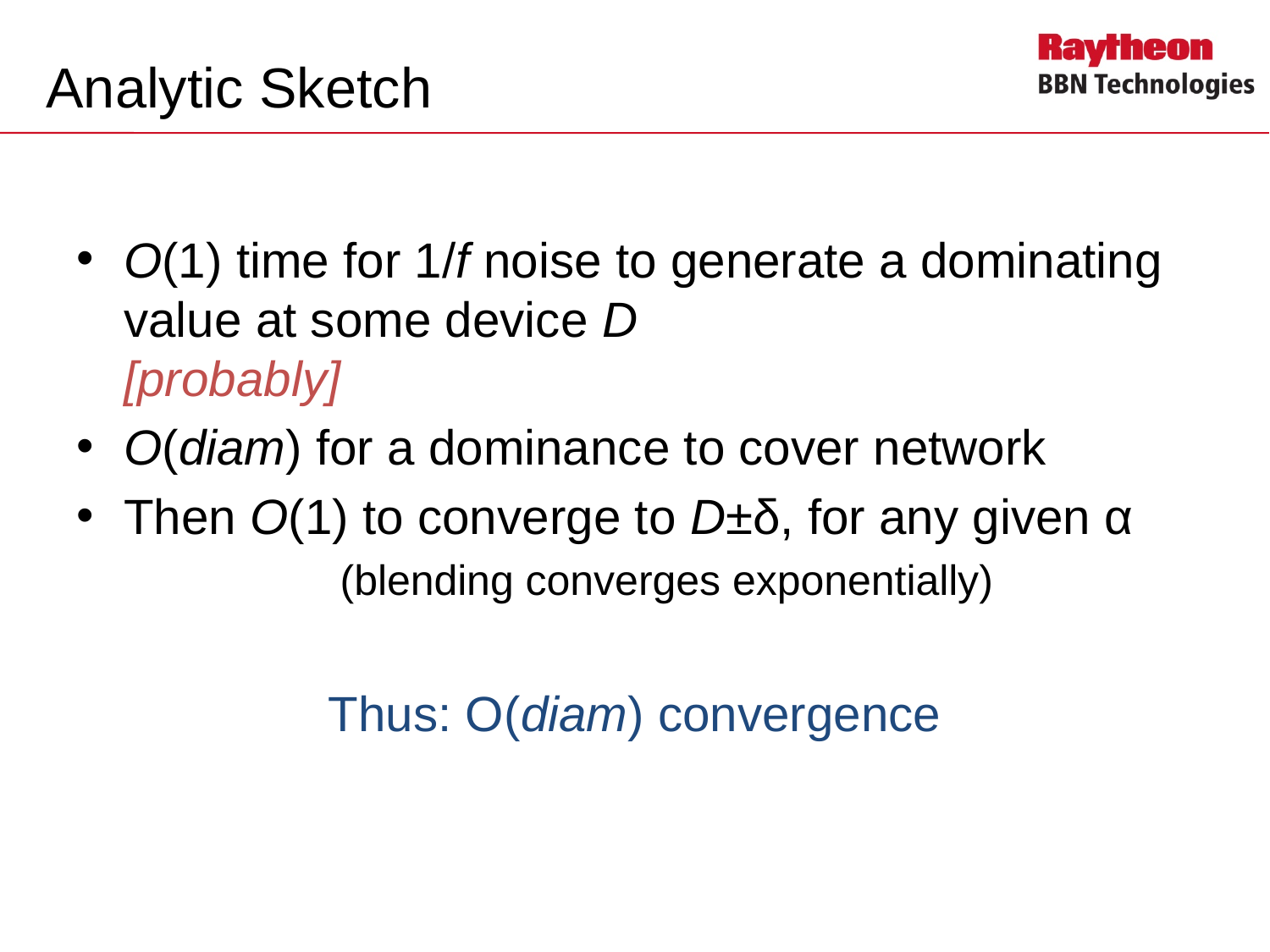

# Analytic Sketch
O(1) time for 1/f noise to generate a dominating value at some device D			[probably]
O(diam) for a dominance to cover network
Then O(1) to converge to D±δ, for any given α
(blending converges exponentially)

Thus: O(diam) convergence